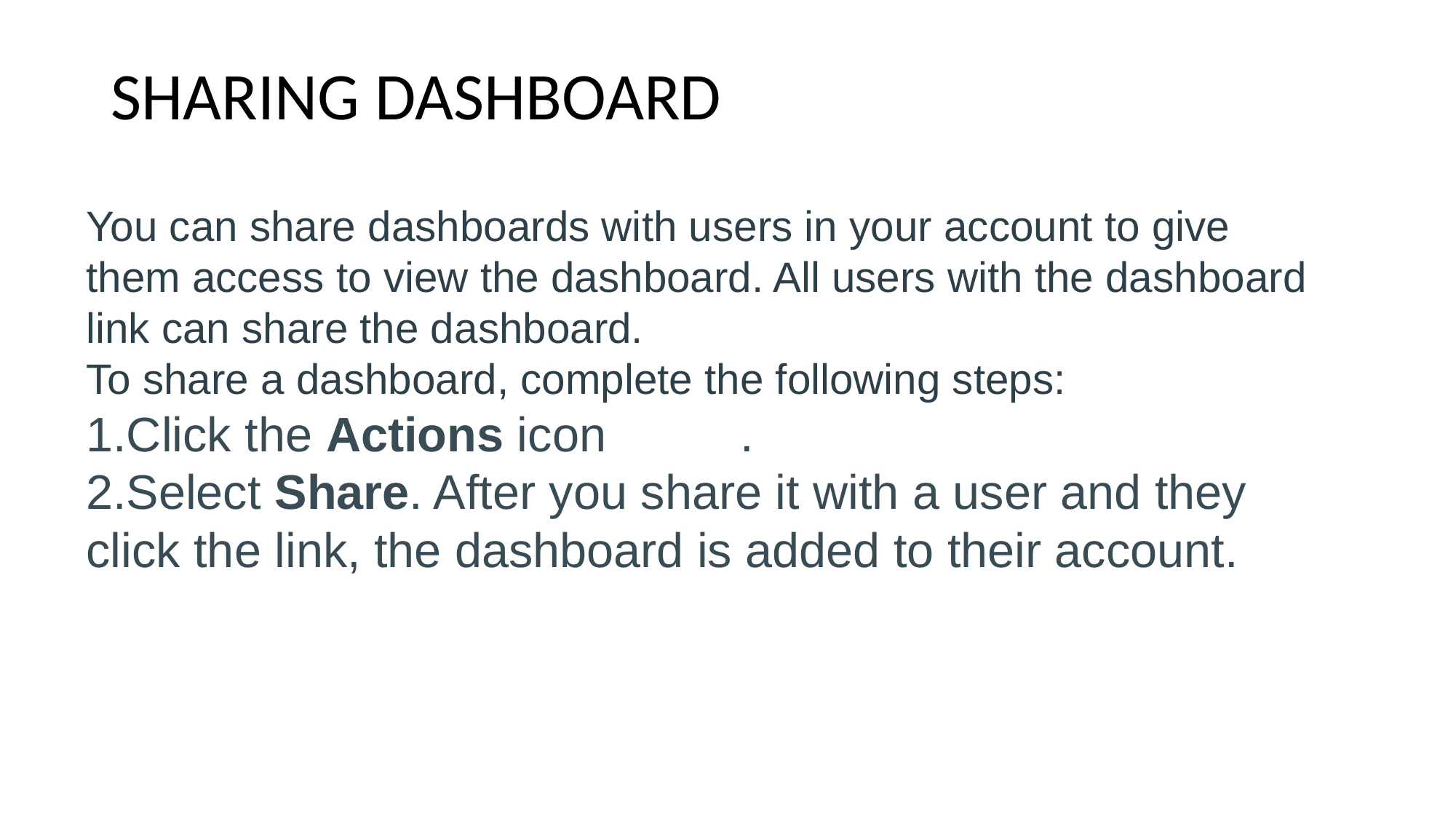

# SHARING DASHBOARD
You can share dashboards with users in your account to give them access to view the dashboard. All users with the dashboard link can share the dashboard.
To share a dashboard, complete the following steps:
Click the Actions icon          .
Select Share. After you share it with a user and they click the link, the dashboard is added to their account.